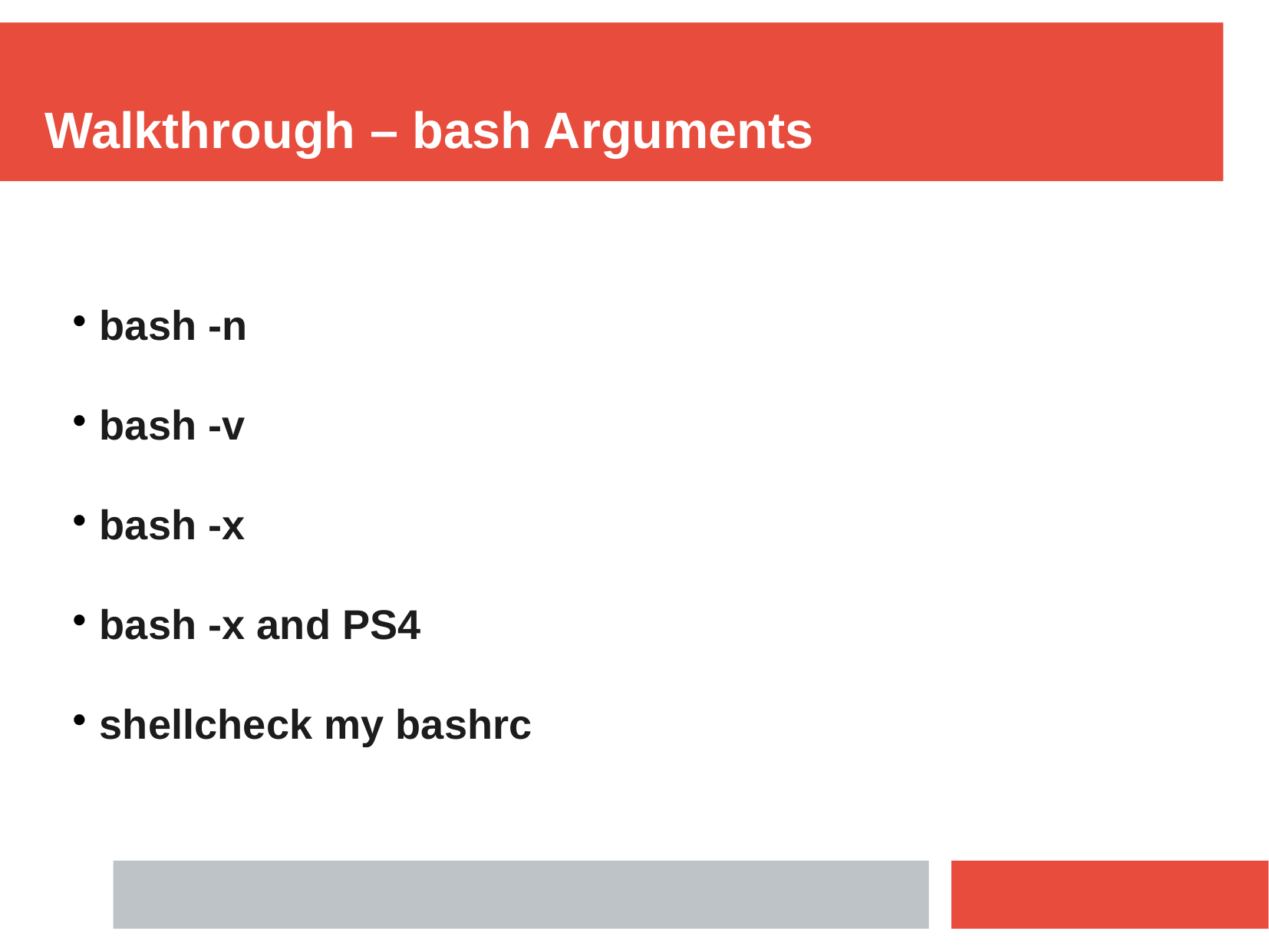

Walkthrough – bash Arguments

bash -n

bash -v

bash -x

bash -x and PS4

shellcheck my bashrc